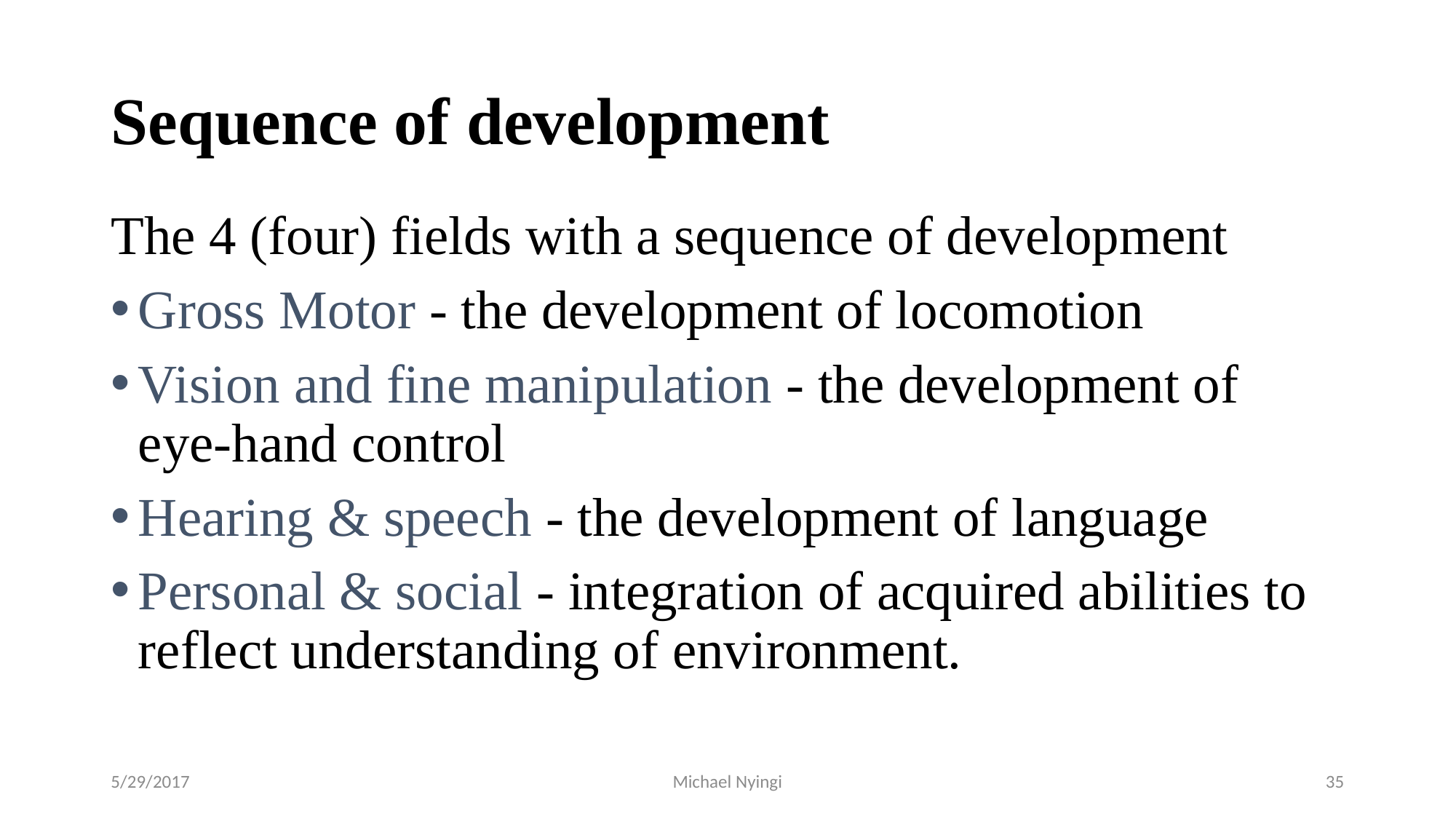

# Sequence of development
The 4 (four) fields with a sequence of development
Gross Motor - the development of locomotion
Vision and fine manipulation - the development of eye-hand control
Hearing & speech - the development of language
Personal & social - integration of acquired abilities to reflect understanding of environment.

5/29/2017
Michael Nyingi
35